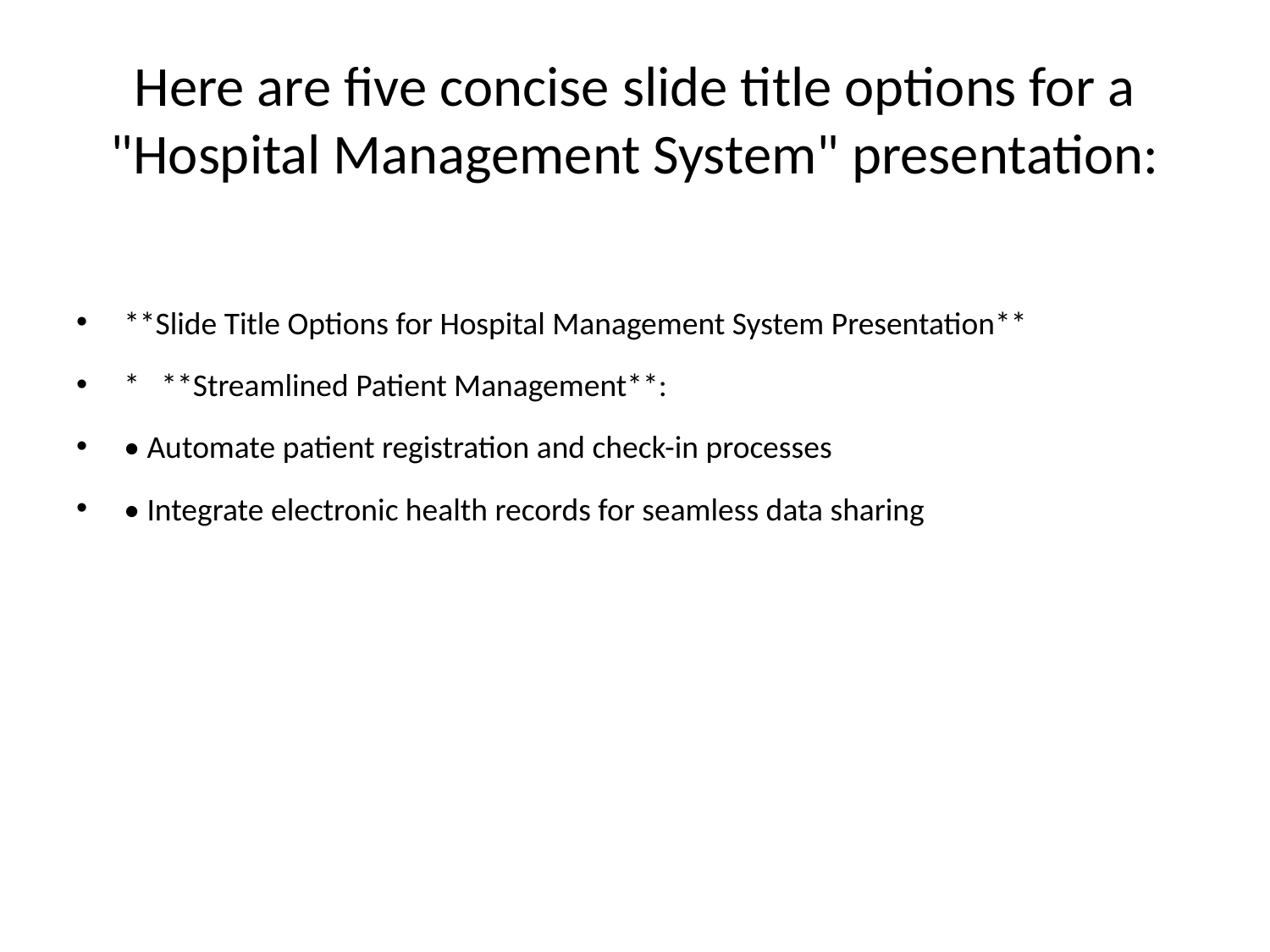

# Here are five concise slide title options for a "Hospital Management System" presentation:

**Slide Title Options for Hospital Management System Presentation**
*   **Streamlined Patient Management**:
• Automate patient registration and check-in processes
• Integrate electronic health records for seamless data sharing